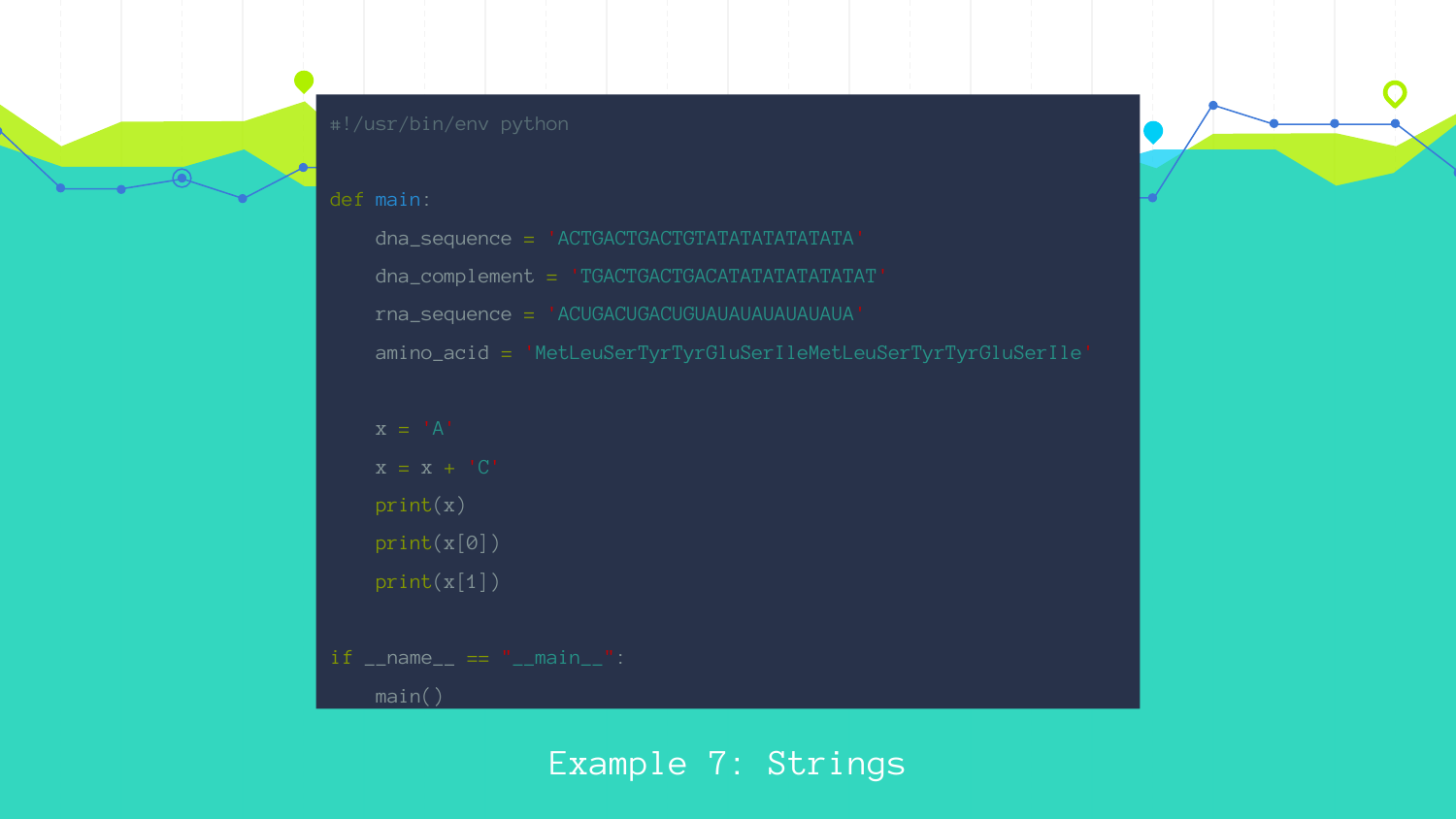

#!/usr/bin/env python
def main:
    dna_sequence = 'ACTGACTGACTGTATATATATATATA'
    dna_complement = 'TGACTGACTGACATATATATATATAT'
    rna_sequence = 'ACUGACUGACUGUAUAUAUAUAUAUA'
    amino_acid = 'MetLeuSerTyrTyrGluSerIleMetLeuSerTyrTyrGluSerIle'
    x = 'A'
    x = x + 'C'
    print(x)
    print(x[0])
    print(x[1])
if __name__ == "__main__":
    main()
Example 7: Strings